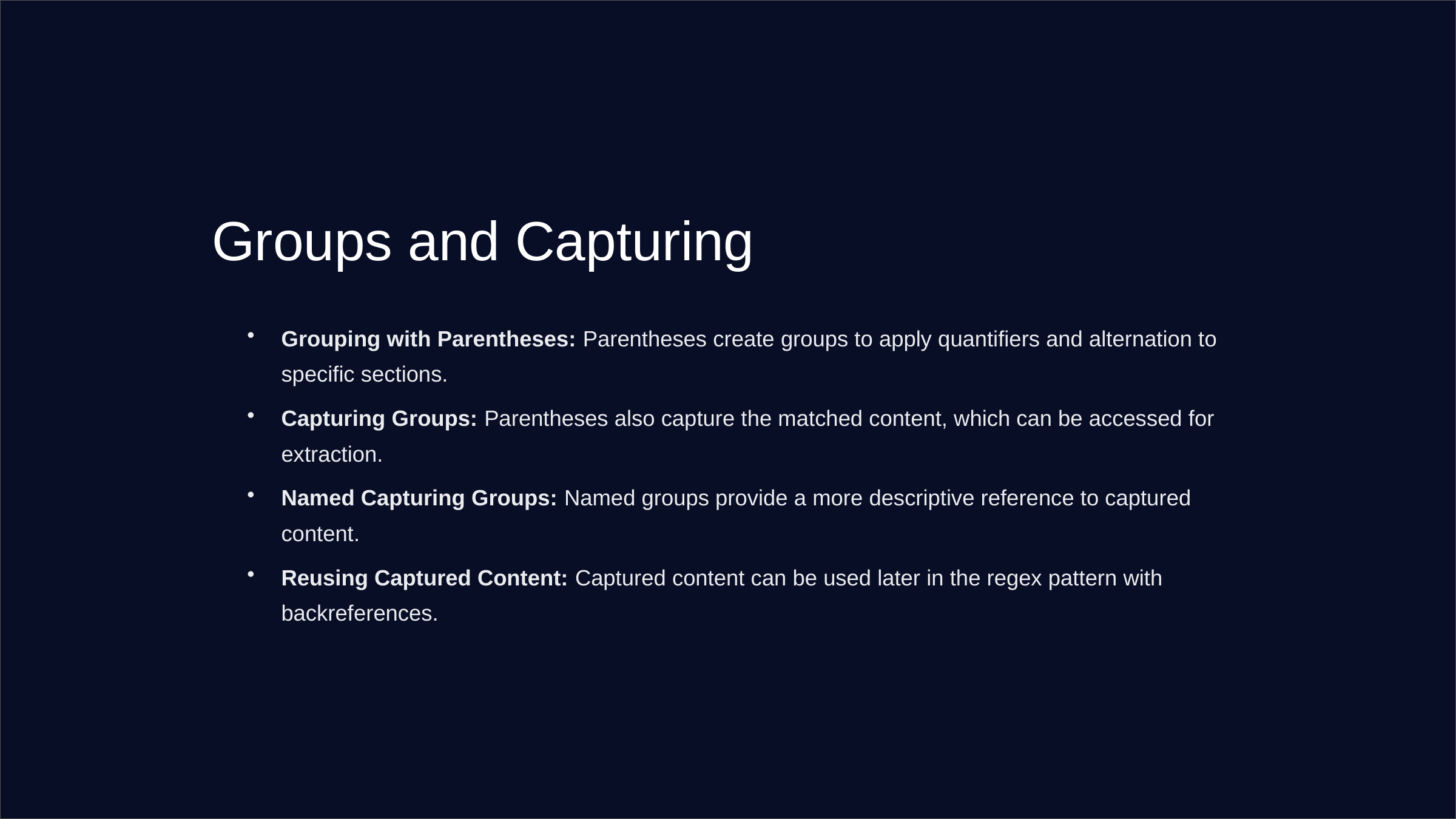

Groups and Capturing
Grouping with Parentheses: Parentheses create groups to apply quantifiers and alternation to specific sections.
Capturing Groups: Parentheses also capture the matched content, which can be accessed for extraction.
Named Capturing Groups: Named groups provide a more descriptive reference to captured content.
Reusing Captured Content: Captured content can be used later in the regex pattern with backreferences.